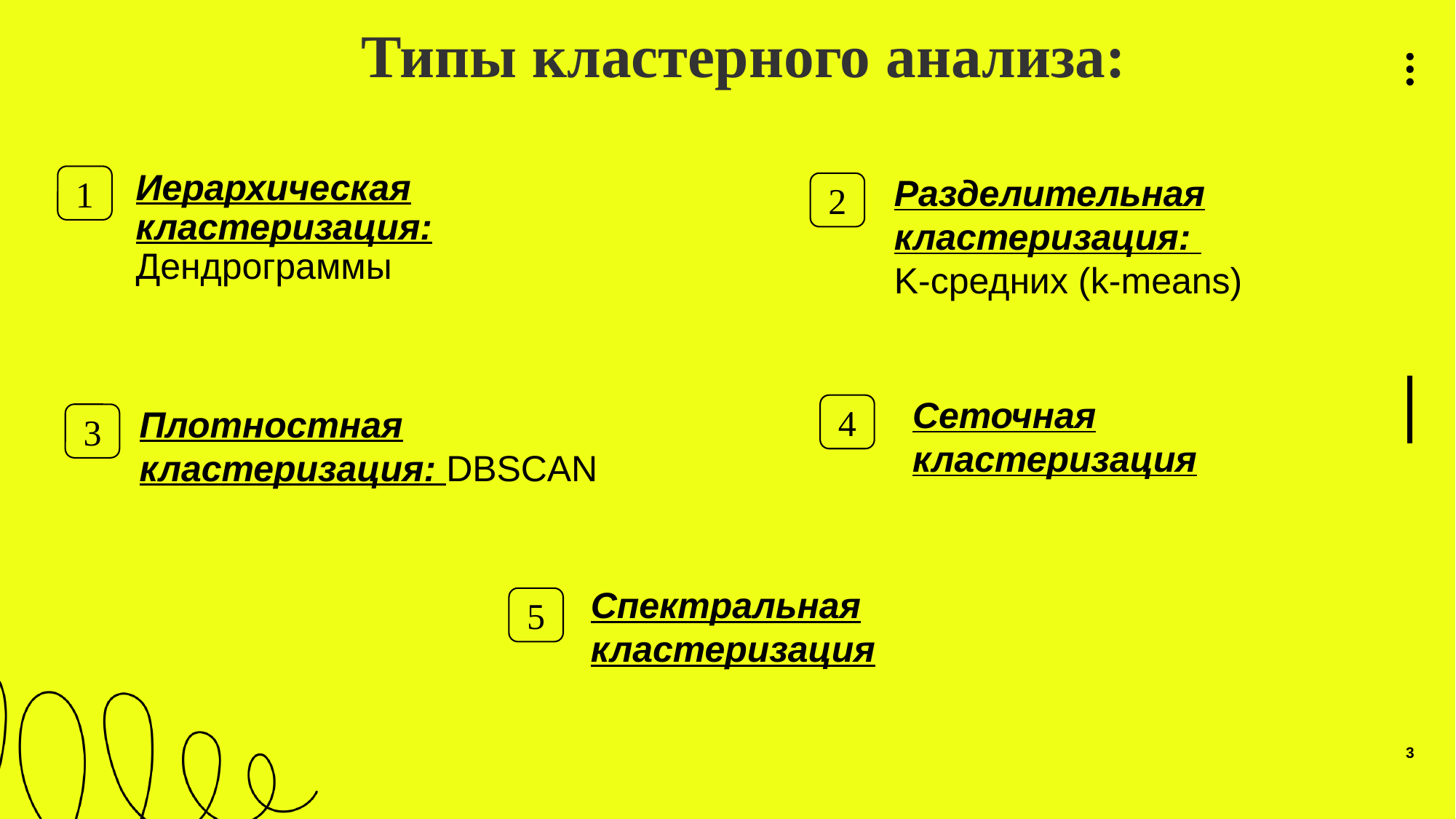

Типы кластерного анализа:
Иерархическая кластеризация: Дендрограммы
Разделительная кластеризация:
K-средних (k-means)
1
2
Сеточная кластеризация
4
Плотностная кластеризация: DBSCAN
3
Спектральная кластеризация
5
3